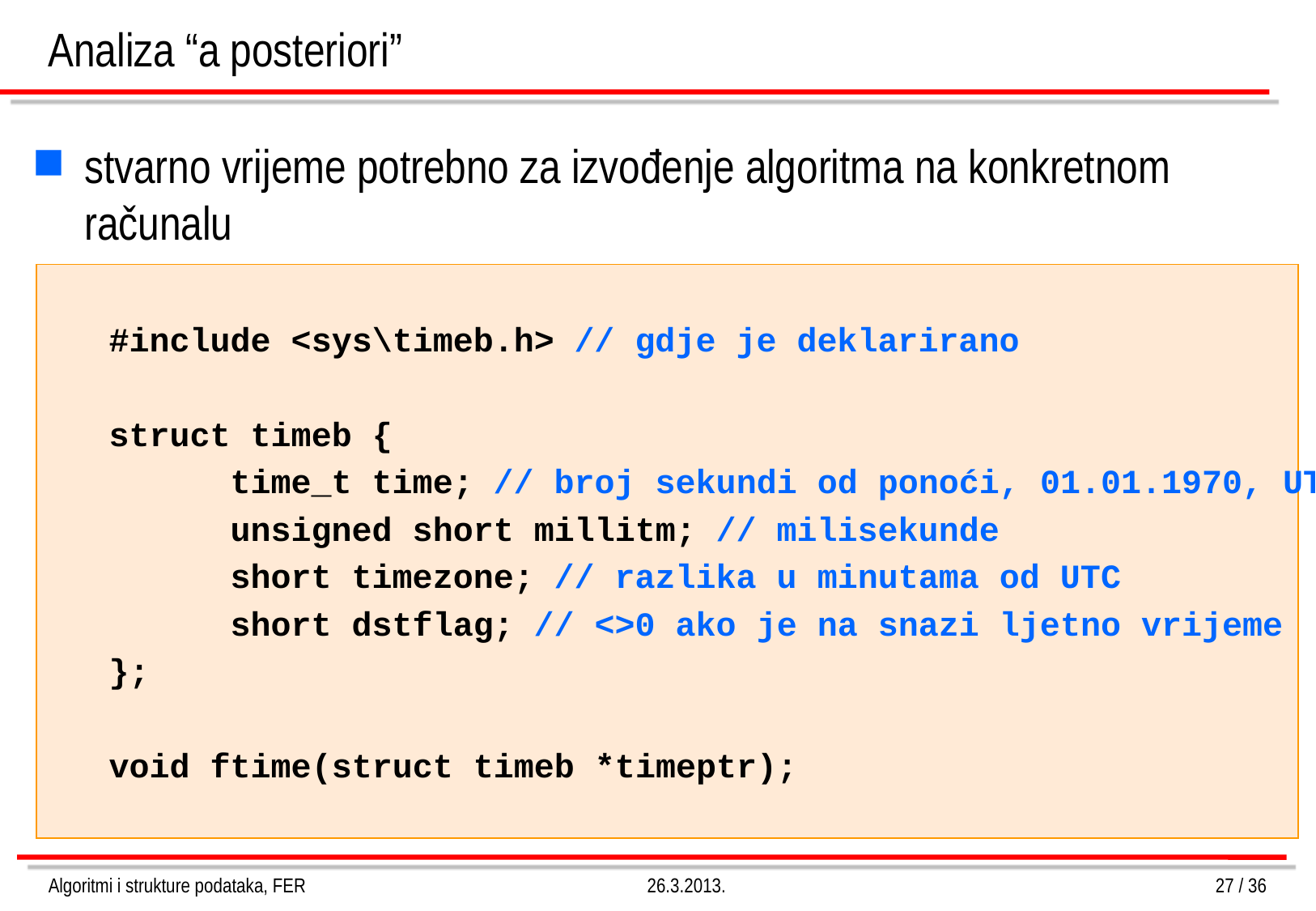

# Analiza “a posteriori”
stvarno vrijeme potrebno za izvođenje algoritma na konkretnom računalu
#include <sys\timeb.h> // gdje je deklarirano

struct timeb {
	time_t time; // broj sekundi od ponoći, 01.01.1970, UTC
	unsigned short millitm; // milisekunde
 	short timezone; // razlika u minutama od UTC
	short dstflag; // <>0 ako je na snazi ljetno vrijeme
};

void ftime(struct timeb *timeptr);
Algoritmi i strukture podataka, FER
26.3.2013.
27 / 36